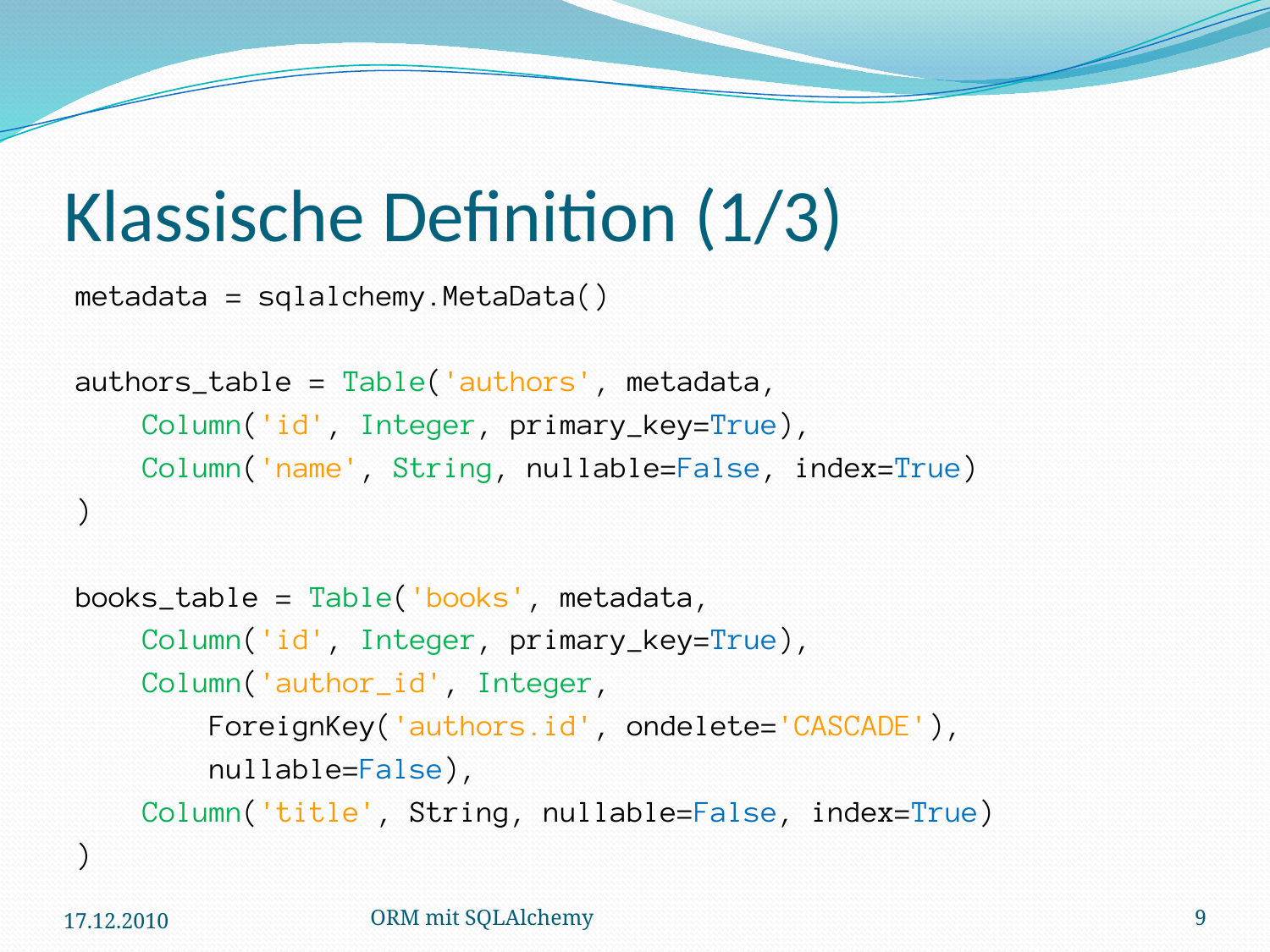

# Klassische Definition (1/3)
metadata = sqlalchemy.MetaData()

authors_table = Table('authors', metadata,
    Column('id', Integer, primary_key=True),
    Column('name', String, nullable=False, index=True)
)

books_table = Table('books', metadata,
    Column('id', Integer, primary_key=True),
    Column('author_id', Integer,
        ForeignKey('authors.id', ondelete='CASCADE'),
        nullable=False),
    Column('title', String, nullable=False, index=True)
)

17.12.2010
ORM mit SQLAlchemy
9